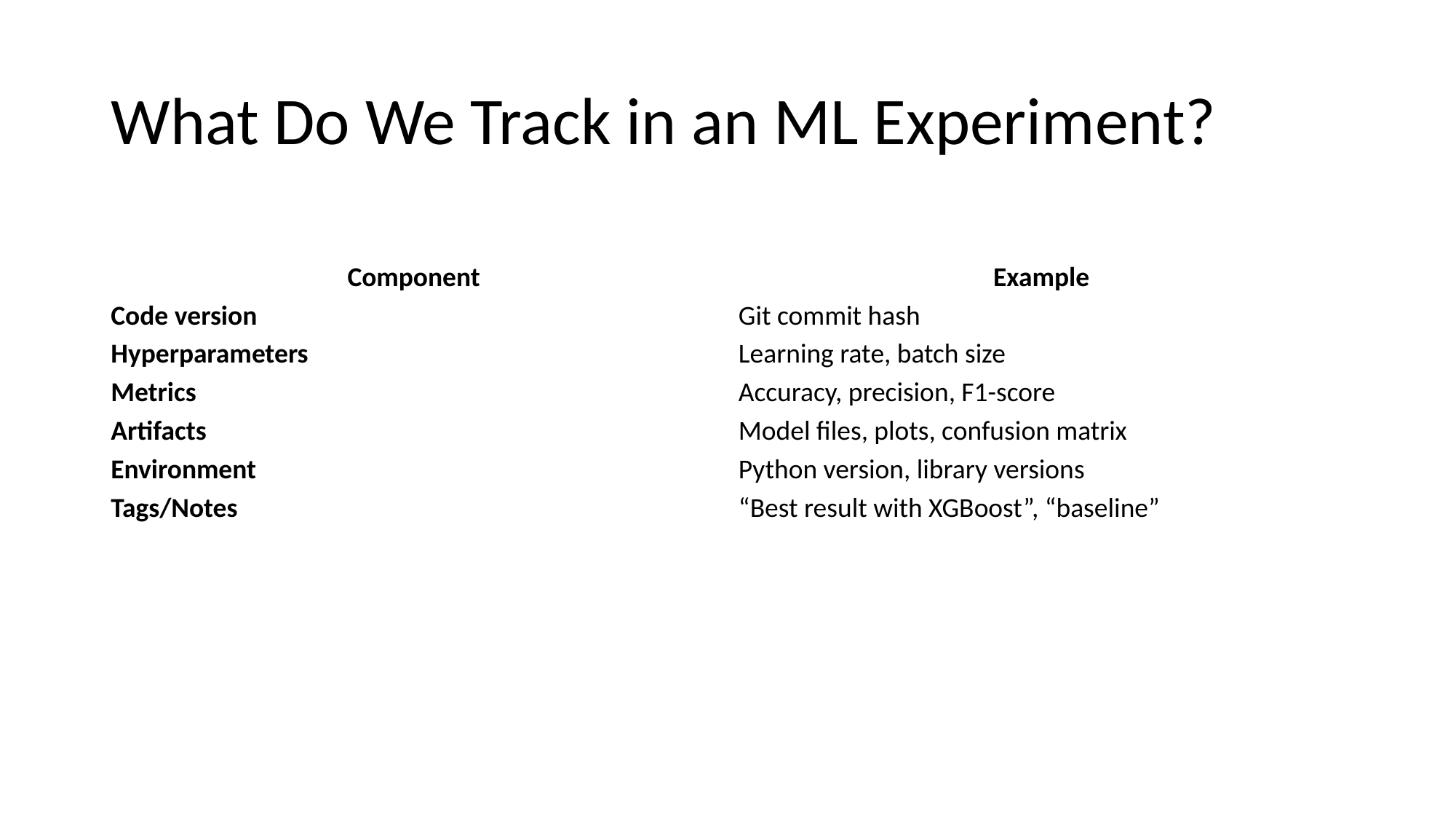

# What Do We Track in an ML Experiment?
| Component | Example |
| --- | --- |
| Code version | Git commit hash |
| Hyperparameters | Learning rate, batch size |
| Metrics | Accuracy, precision, F1-score |
| Artifacts | Model files, plots, confusion matrix |
| Environment | Python version, library versions |
| Tags/Notes | “Best result with XGBoost”, “baseline” |